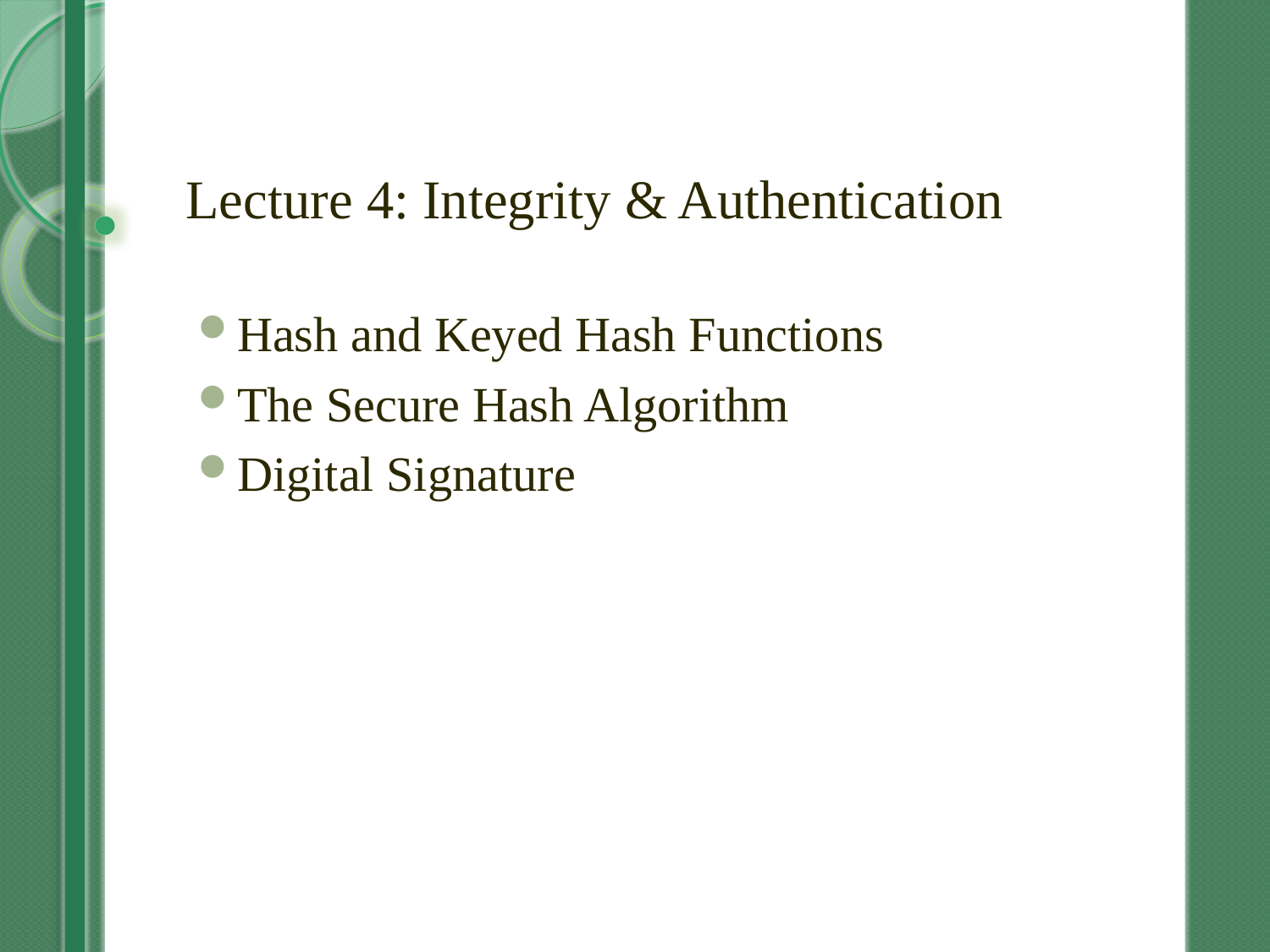

# Lecture 4: Integrity & Authentication
Hash and Keyed Hash Functions
The Secure Hash Algorithm
Digital Signature